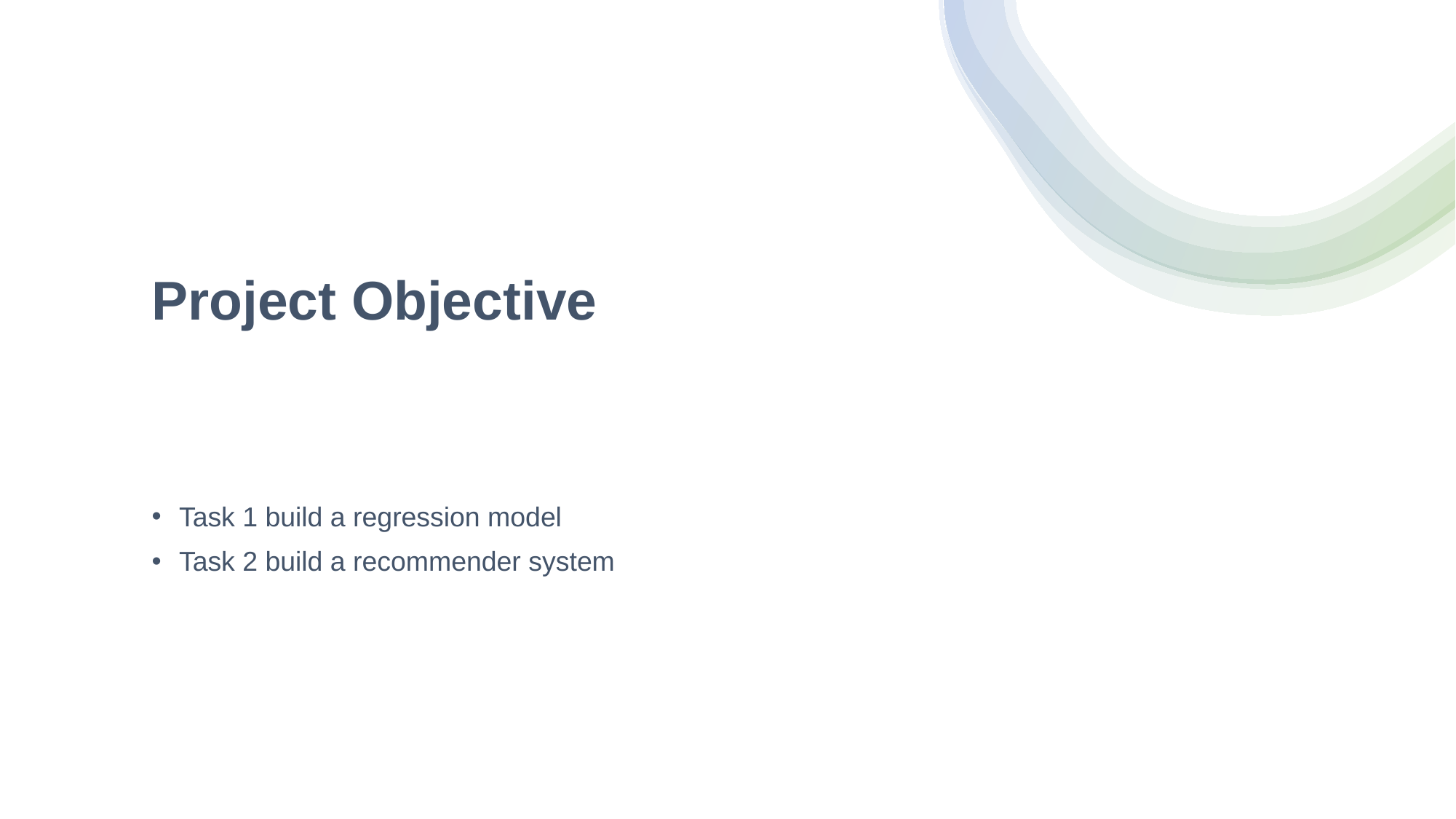

# Project Objective
Task 1 build a regression model
Task 2 build a recommender system